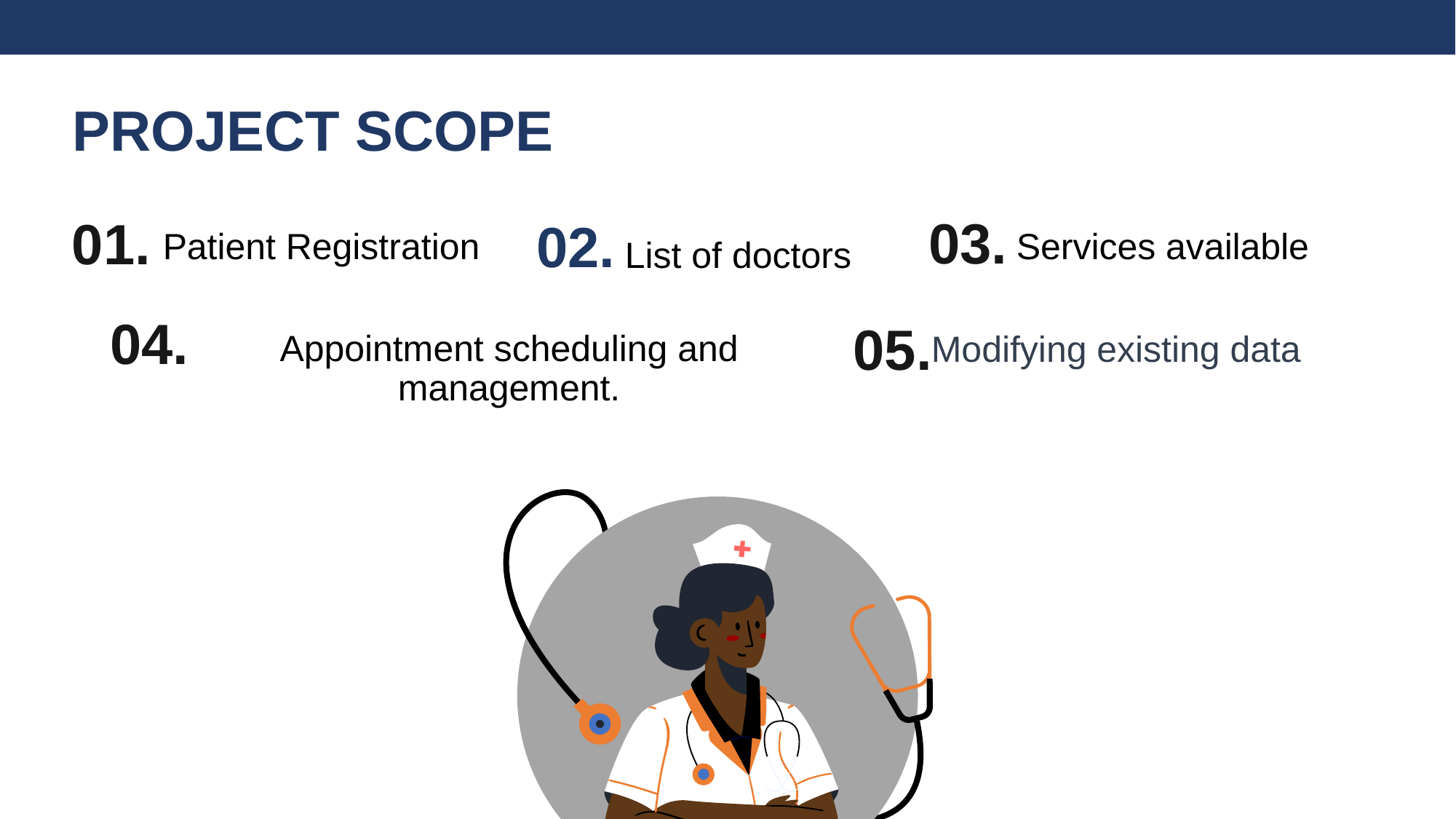

PROJECT SCOPE
Services available
03.
01.
02.
Patient Registration
List of doctors

Modifying existing data
Appointment scheduling and management.
05.
04.